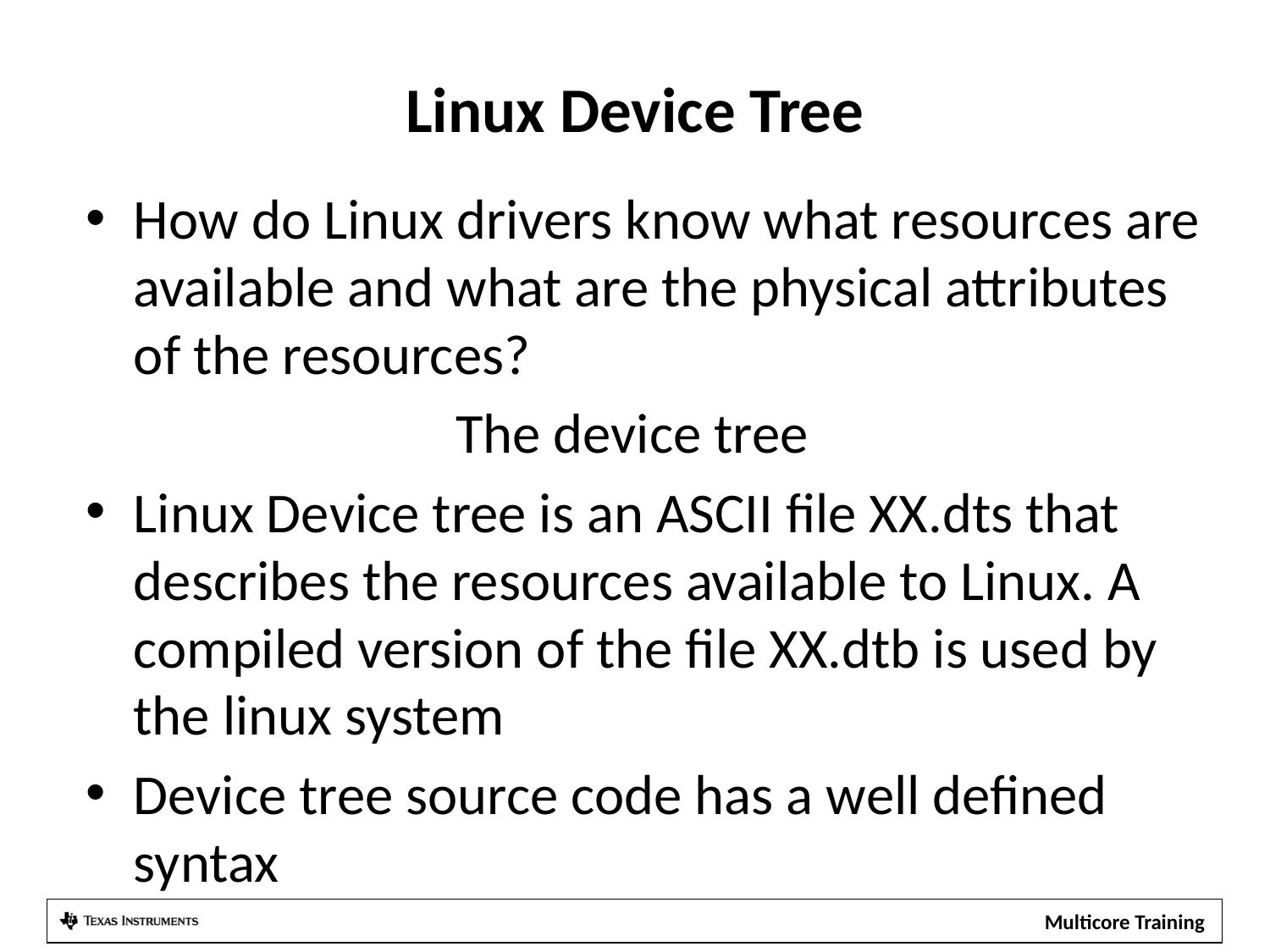

# Linux Device Tree
How do Linux drivers know what resources are available and what are the physical attributes of the resources?
The device tree
Linux Device tree is an ASCII file XX.dts that describes the resources available to Linux. A compiled version of the file XX.dtb is used by the linux system
Device tree source code has a well defined syntax